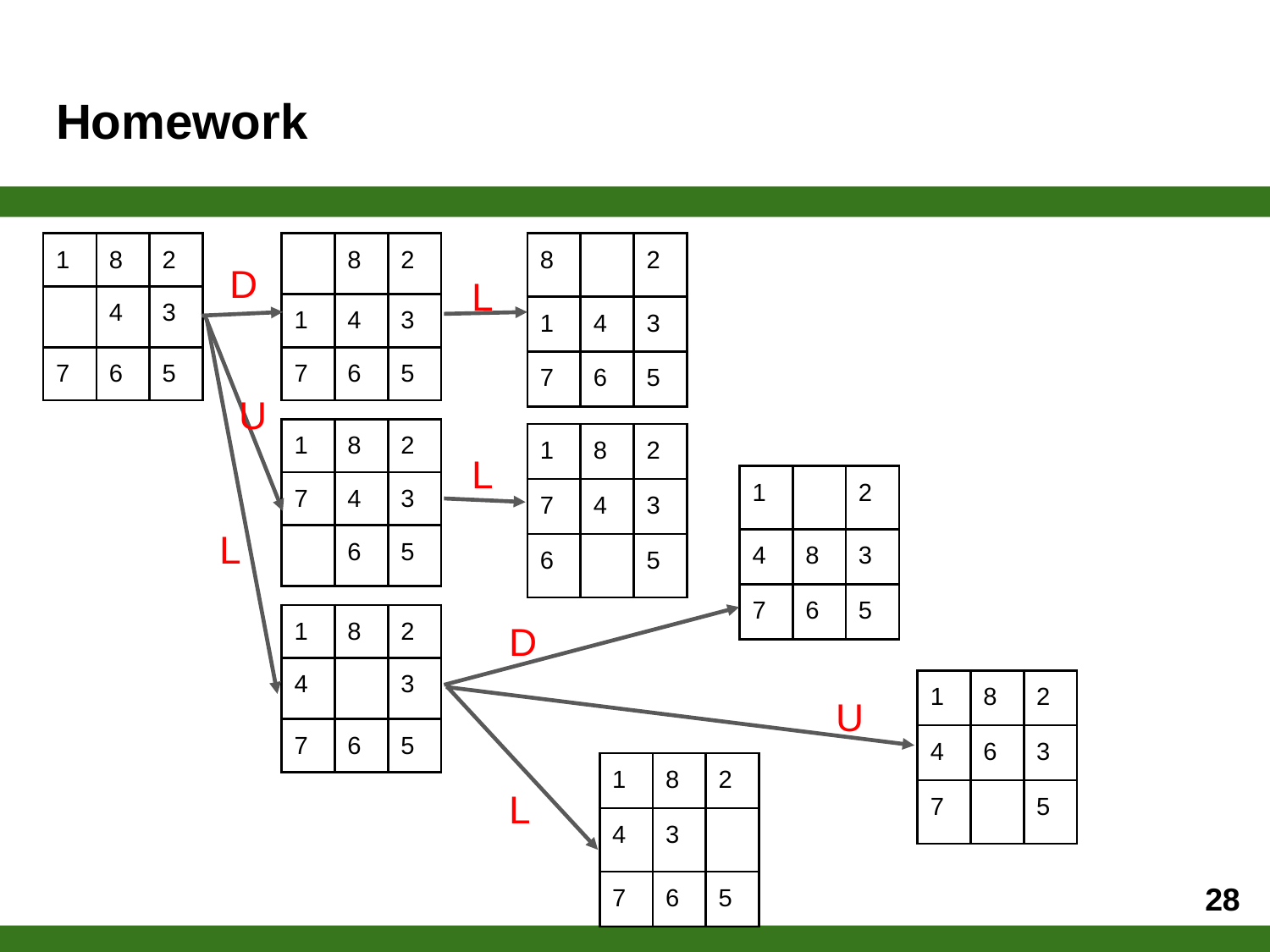

# Homework
| 1 | 8 | 2 |
| --- | --- | --- |
|  | 4 | 3 |
| 7 | 6 | 5 |
|  | 8 | 2 |
| --- | --- | --- |
| 1 | 4 | 3 |
| 7 | 6 | 5 |
| 8 |  | 2 |
| --- | --- | --- |
| 1 | 4 | 3 |
| 7 | 6 | 5 |
D
L
U
| 1 | 8 | 2 |
| --- | --- | --- |
| 7 | 4 | 3 |
|  | 6 | 5 |
| 1 | 8 | 2 |
| --- | --- | --- |
| 7 | 4 | 3 |
| 6 |  | 5 |
L
| 1 |  | 2 |
| --- | --- | --- |
| 4 | 8 | 3 |
| 7 | 6 | 5 |
L
| 1 | 8 | 2 |
| --- | --- | --- |
| 4 |  | 3 |
| 7 | 6 | 5 |
D
| 1 | 8 | 2 |
| --- | --- | --- |
| 4 | 6 | 3 |
| 7 |  | 5 |
U
| 1 | 8 | 2 |
| --- | --- | --- |
| 4 | 3 |  |
| 7 | 6 | 5 |
L
28